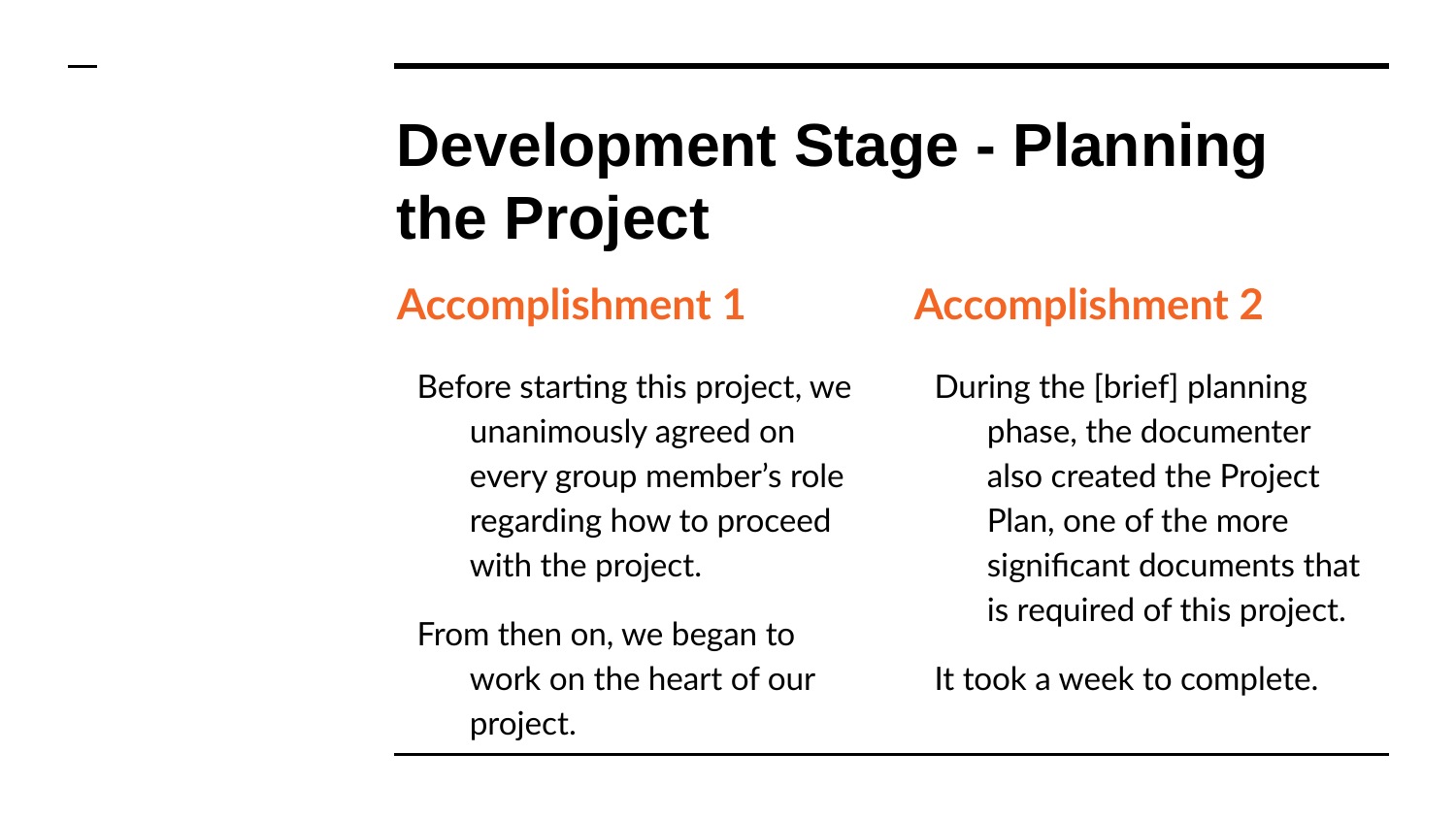

# Development Stage - Planning the Project
Accomplishment 1
Before starting this project, we unanimously agreed on every group member’s role regarding how to proceed with the project.
From then on, we began to work on the heart of our project.
Accomplishment 2
During the [brief] planning phase, the documenter also created the Project Plan, one of the more significant documents that is required of this project.
It took a week to complete.